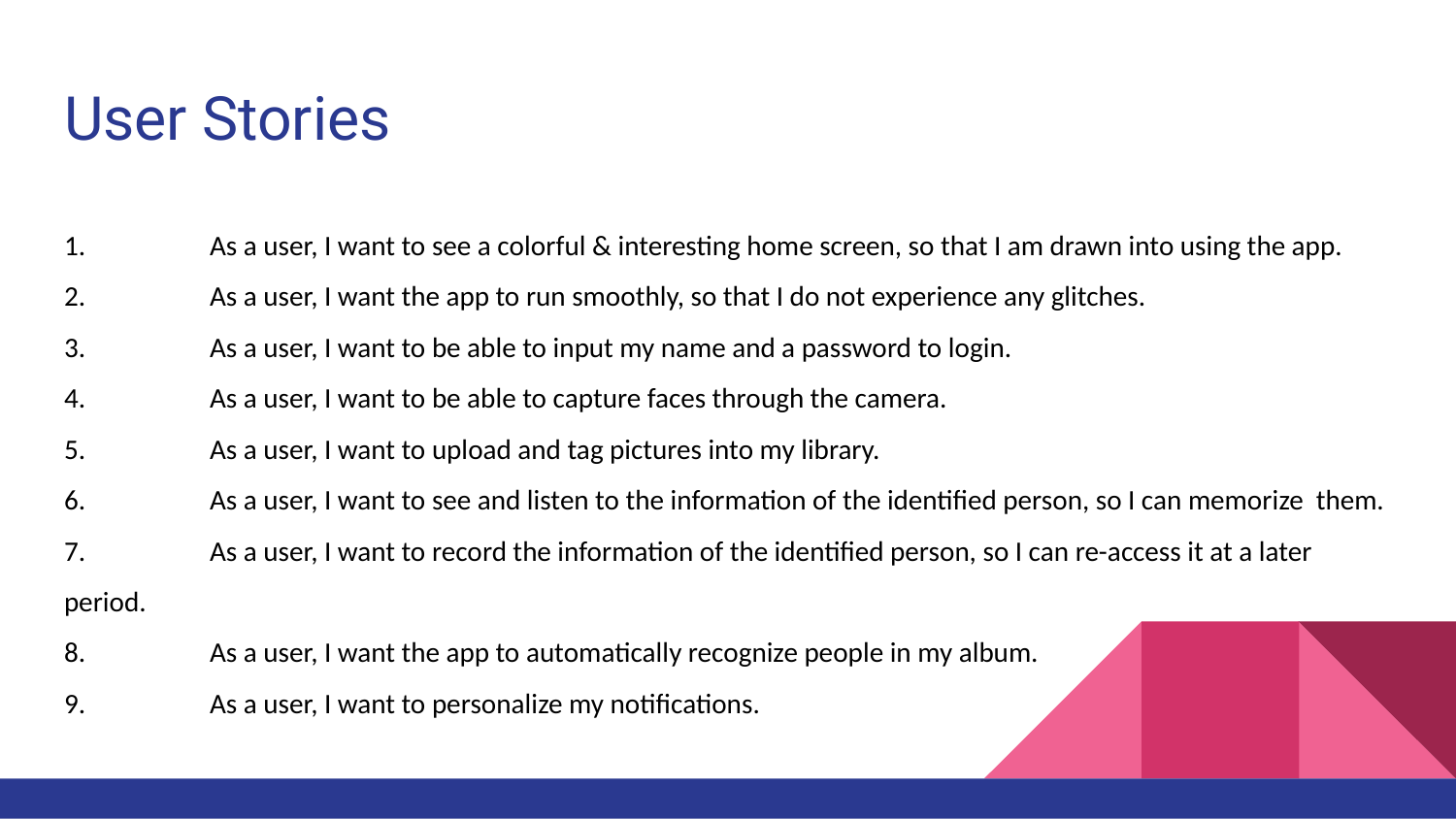

# User Stories
1.	As a user, I want to see a colorful & interesting home screen, so that I am drawn into using the app.
2.	As a user, I want the app to run smoothly, so that I do not experience any glitches.
3.	As a user, I want to be able to input my name and a password to login.
4.	As a user, I want to be able to capture faces through the camera.
5.	As a user, I want to upload and tag pictures into my library.
6.	As a user, I want to see and listen to the information of the identified person, so I can memorize  them.
7.	As a user, I want to record the information of the identified person, so I can re-access it at a later period.
8.	As a user, I want the app to automatically recognize people in my album.
9.	As a user, I want to personalize my notifications.